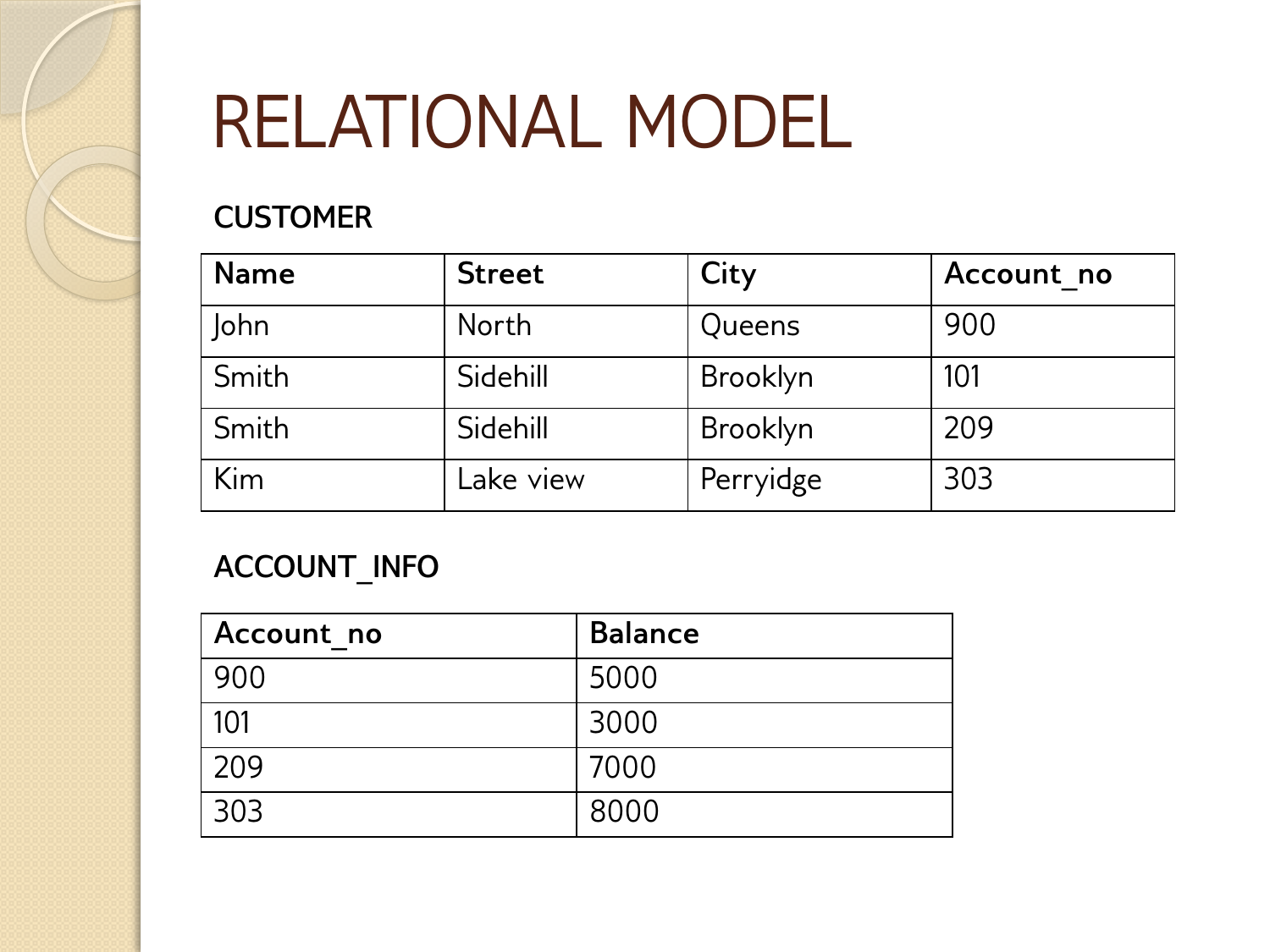

# RELATIONAL MODEL
CUSTOMER
| Name | Street | City | Account\_no |
| --- | --- | --- | --- |
| John | North | Queens | 900 |
| Smith | Sidehill | Brooklyn | 101 |
| Smith | Sidehill | Brooklyn | 209 |
| Kim | Lake view | Perryidge | 303 |
ACCOUNT_INFO
| Account\_no | Balance |
| --- | --- |
| 900 | 5000 |
| 101 | 3000 |
| 209 | 7000 |
| 303 | 8000 |